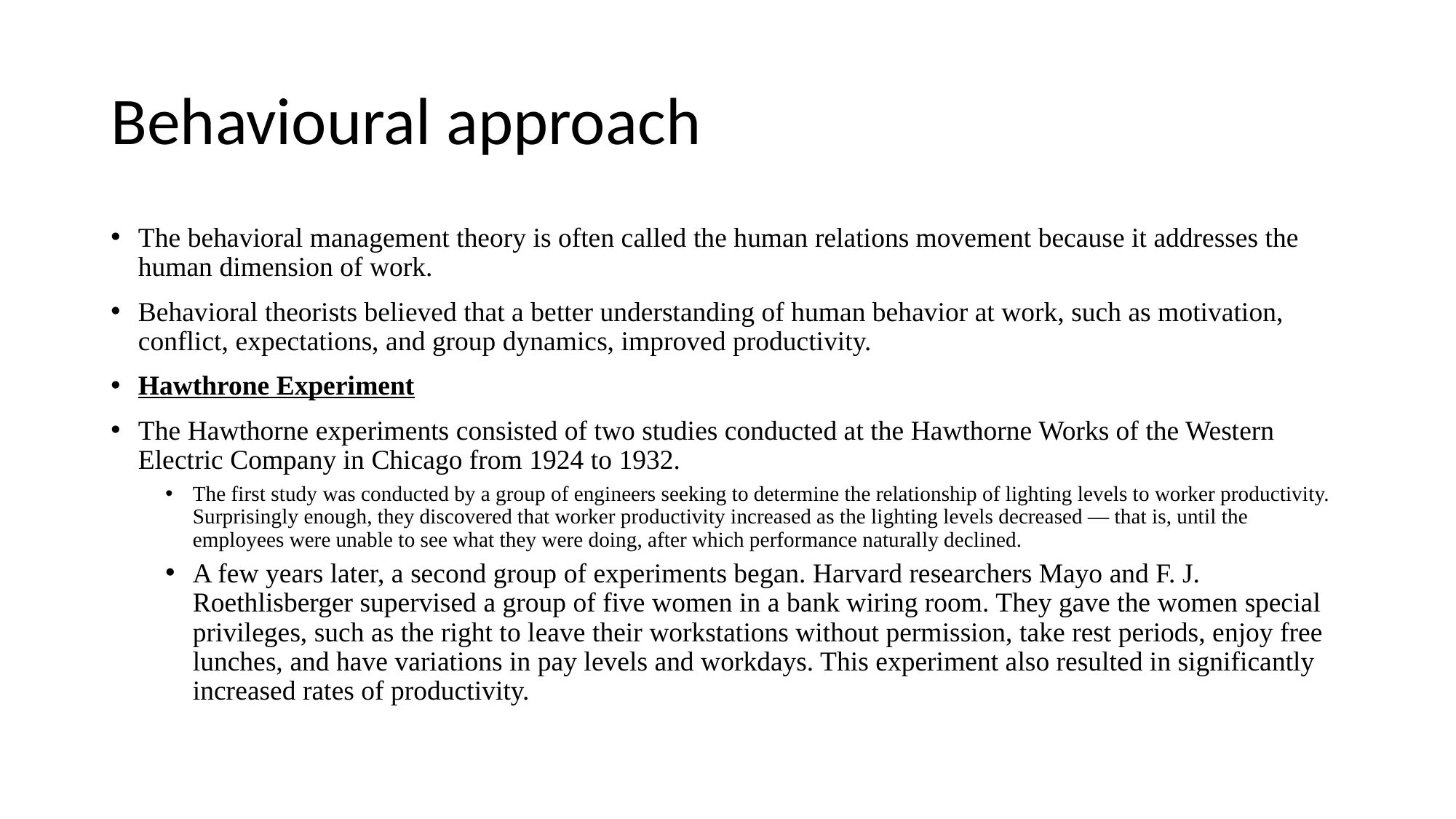

# Behavioural approach
The behavioral management theory is often called the human relations movement because it addresses the human dimension of work.
Behavioral theorists believed that a better understanding of human behavior at work, such as motivation, conflict, expectations, and group dynamics, improved productivity.
Hawthrone Experiment
The Hawthorne experiments consisted of two studies conducted at the Hawthorne Works of the Western Electric Company in Chicago from 1924 to 1932.
The first study was conducted by a group of engineers seeking to determine the relationship of lighting levels to worker productivity. Surprisingly enough, they discovered that worker productivity increased as the lighting levels decreased — that is, until the employees were unable to see what they were doing, after which performance naturally declined.
A few years later, a second group of experiments began. Harvard researchers Mayo and F. J. Roethlisberger supervised a group of five women in a bank wiring room. They gave the women special privileges, such as the right to leave their workstations without permission, take rest periods, enjoy free lunches, and have variations in pay levels and workdays. This experiment also resulted in significantly increased rates of productivity.